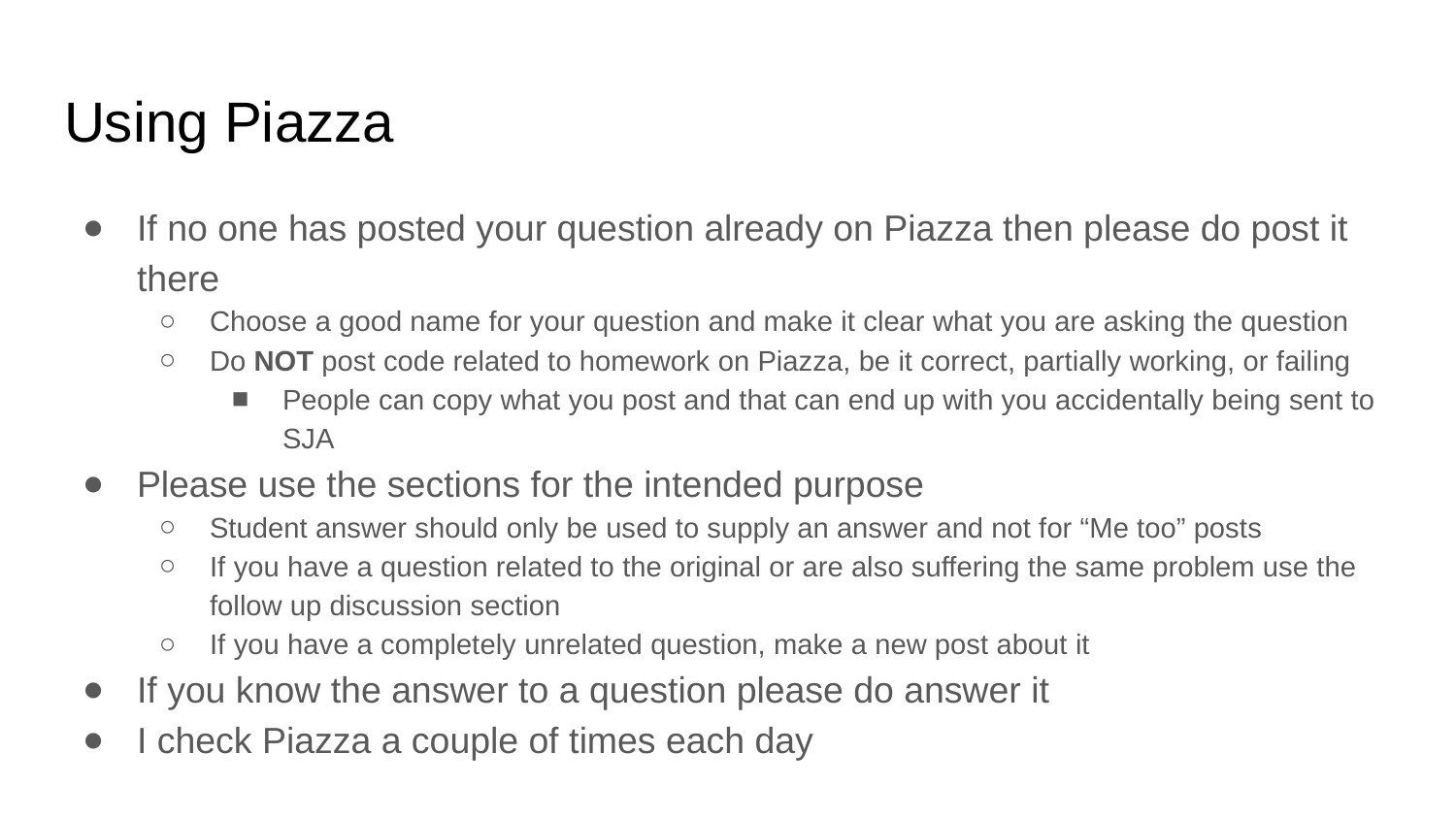

# Using Piazza
If no one has posted your question already on Piazza then please do post it there
Choose a good name for your question and make it clear what you are asking the question
Do NOT post code related to homework on Piazza, be it correct, partially working, or failing
People can copy what you post and that can end up with you accidentally being sent to SJA
Please use the sections for the intended purpose
Student answer should only be used to supply an answer and not for “Me too” posts
If you have a question related to the original or are also suffering the same problem use the follow up discussion section
If you have a completely unrelated question, make a new post about it
If you know the answer to a question please do answer it
I check Piazza a couple of times each day